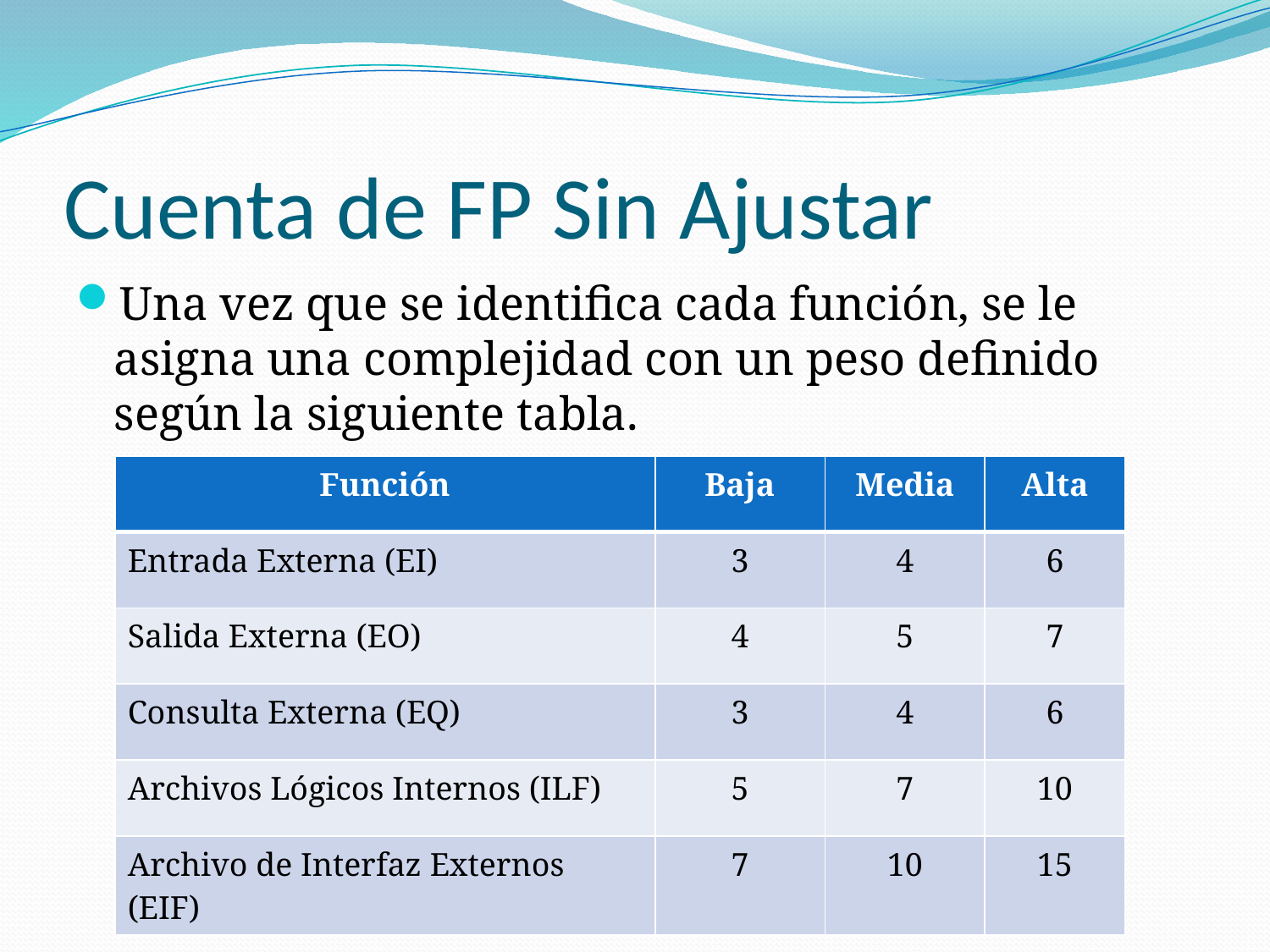

# Cuenta de FP Sin Ajustar
Una vez que se identifica cada función, se le asigna una complejidad con un peso definido según la siguiente tabla.
| Función | Baja | Media | Alta |
| --- | --- | --- | --- |
| Entrada Externa (EI) | 3 | 4 | 6 |
| Salida Externa (EO) | 4 | 5 | 7 |
| Consulta Externa (EQ) | 3 | 4 | 6 |
| Archivos Lógicos Internos (ILF) | 5 | 7 | 10 |
| Archivo de Interfaz Externos (EIF) | 7 | 10 | 15 |